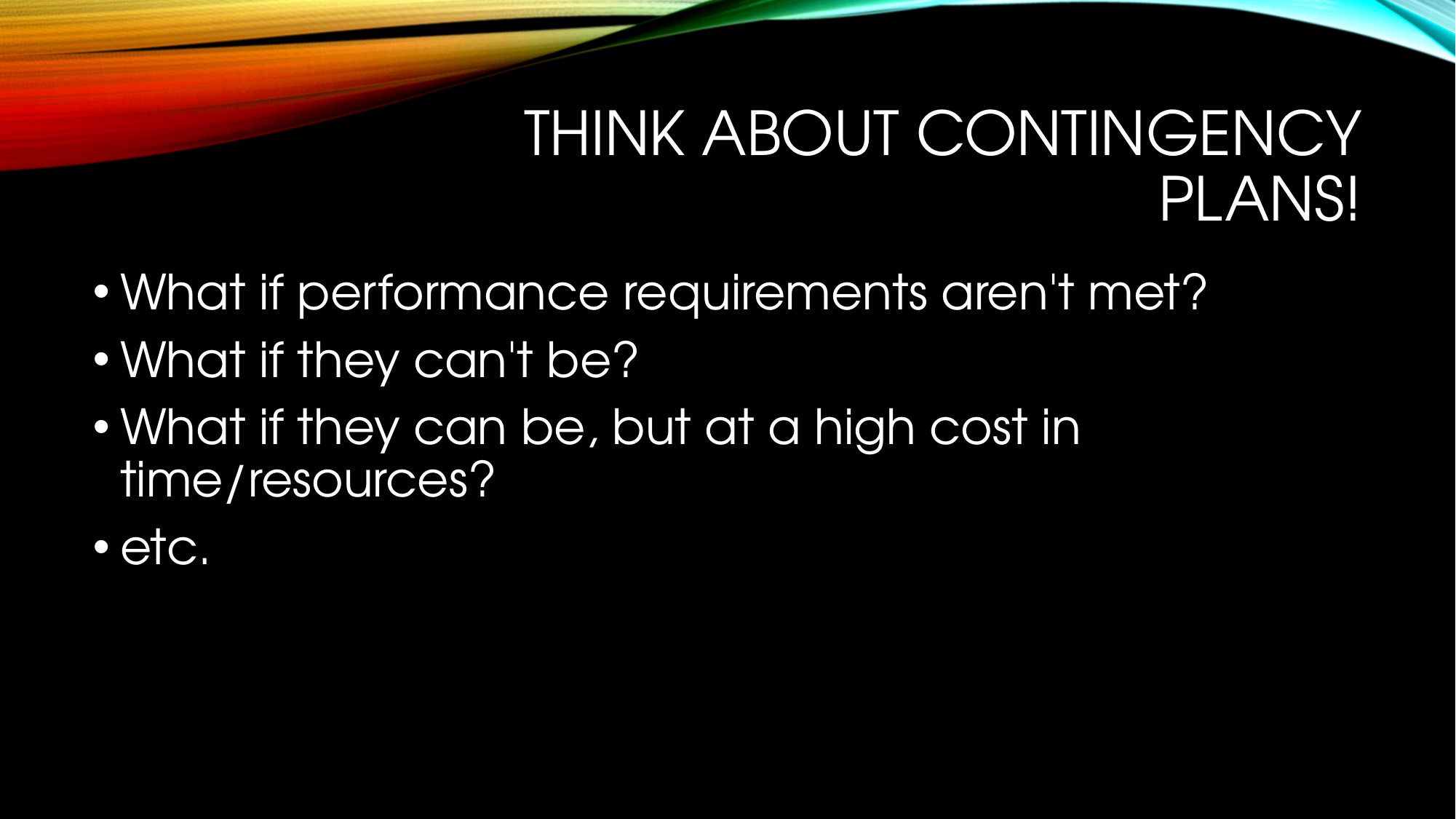

# Think about contingency plans!
What if performance requirements aren't met?
What if they can't be?
What if they can be, but at a high cost in time/resources?
etc.